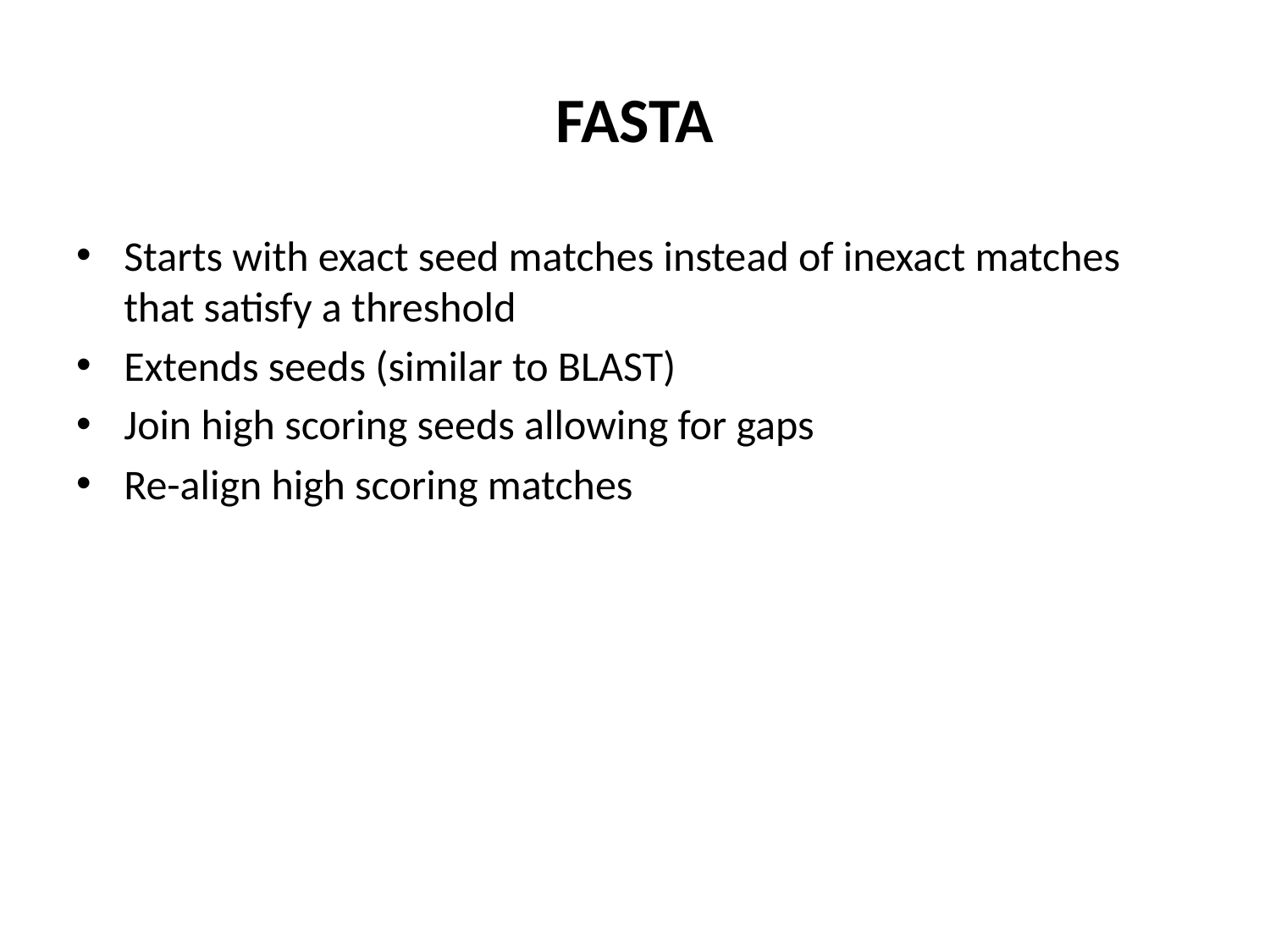

# FASTA
Starts with exact seed matches instead of inexact matches that satisfy a threshold
Extends seeds (similar to BLAST)
Join high scoring seeds allowing for gaps
Re-align high scoring matches